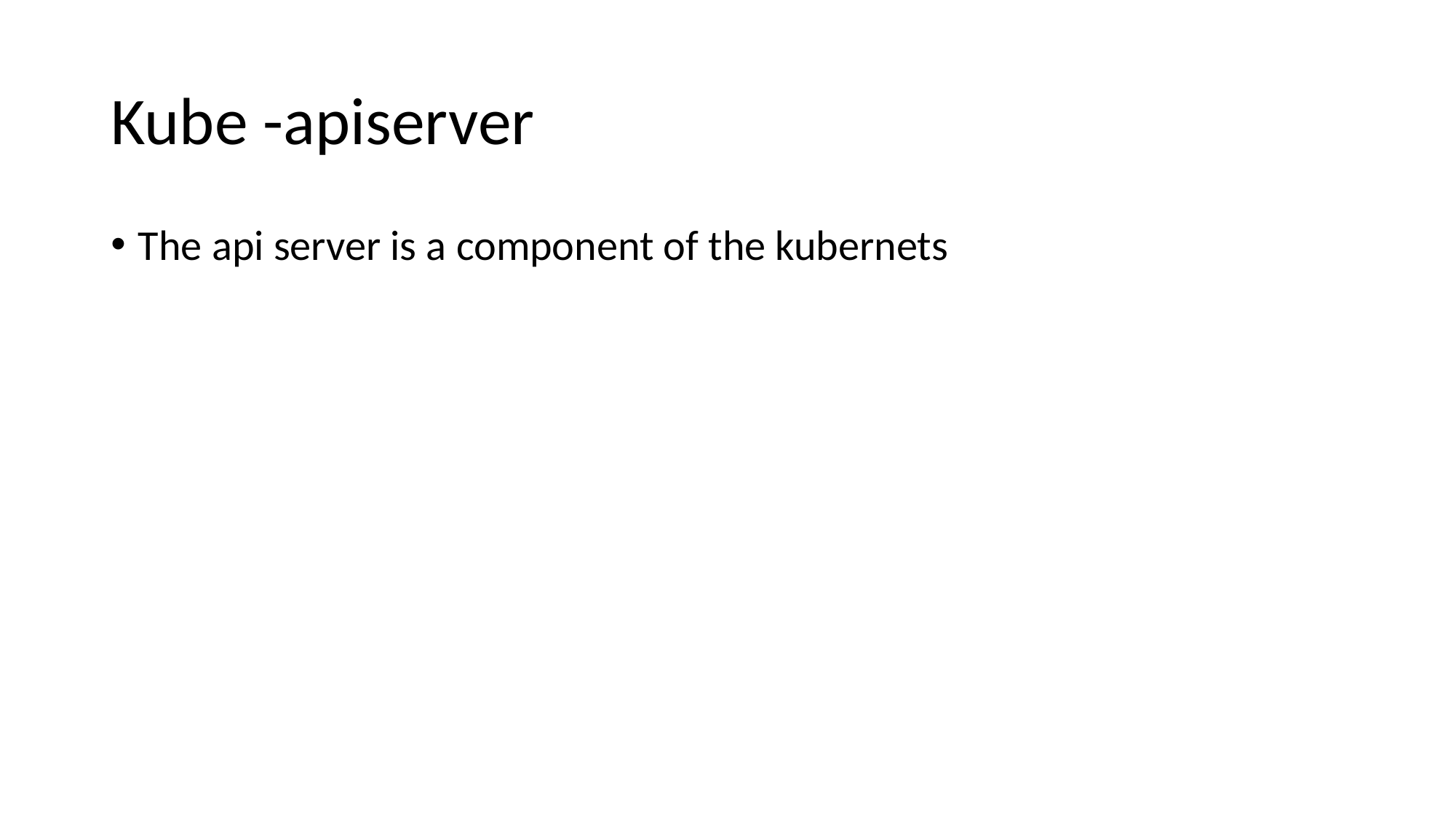

# Kube -apiserver
The api server is a component of the kubernets